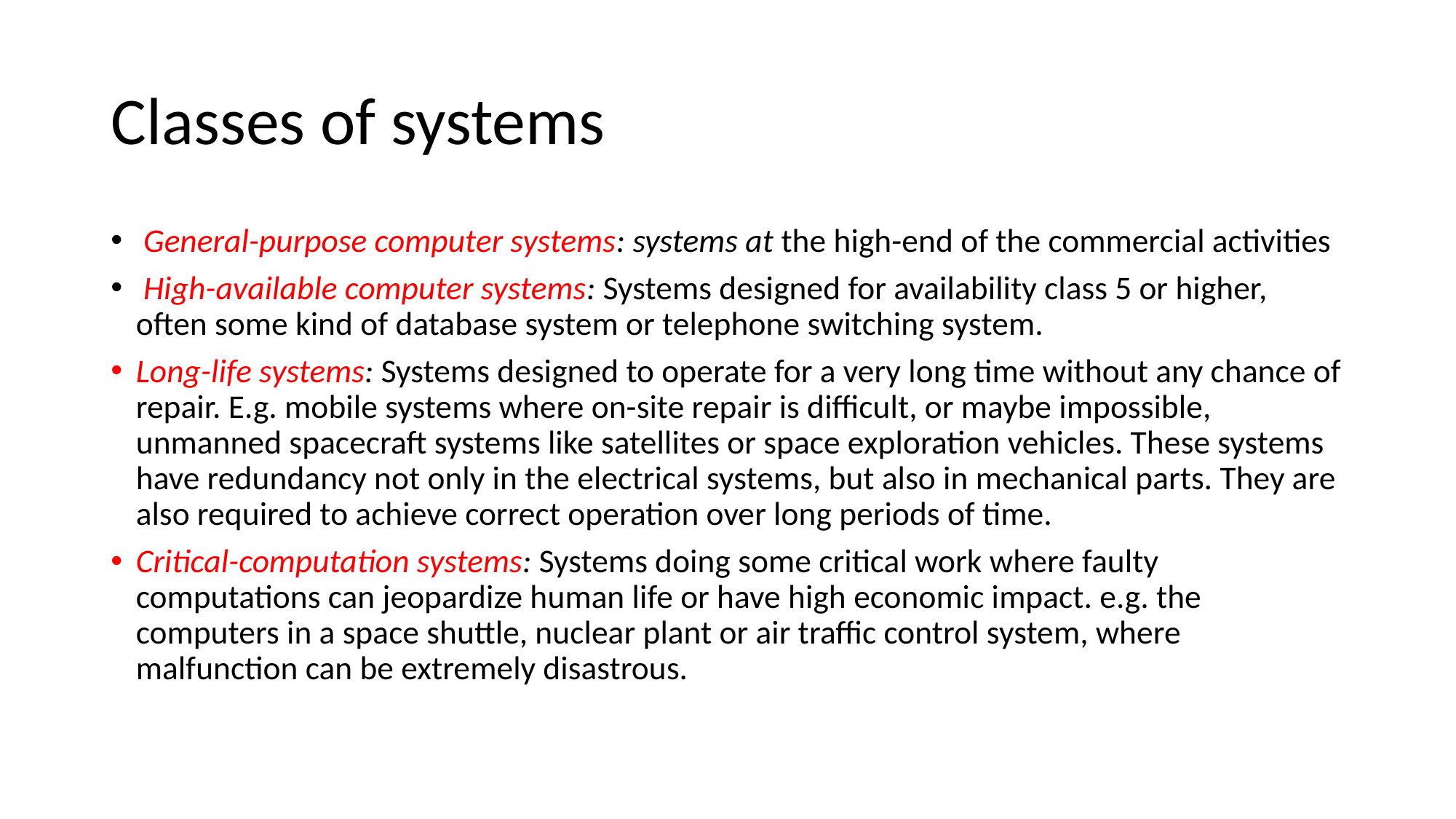

# Classes of systems
 General-purpose computer systems: systems at the high-end of the commercial activities
 High-available computer systems: Systems designed for availability class 5 or higher, often some kind of database system or telephone switching system.
Long-life systems: Systems designed to operate for a very long time without any chance of repair. E.g. mobile systems where on-site repair is difficult, or maybe impossible, unmanned spacecraft systems like satellites or space exploration vehicles. These systems have redundancy not only in the electrical systems, but also in mechanical parts. They are also required to achieve correct operation over long periods of time.
Critical-computation systems: Systems doing some critical work where faulty computations can jeopardize human life or have high economic impact. e.g. the computers in a space shuttle, nuclear plant or air traffic control system, where malfunction can be extremely disastrous.